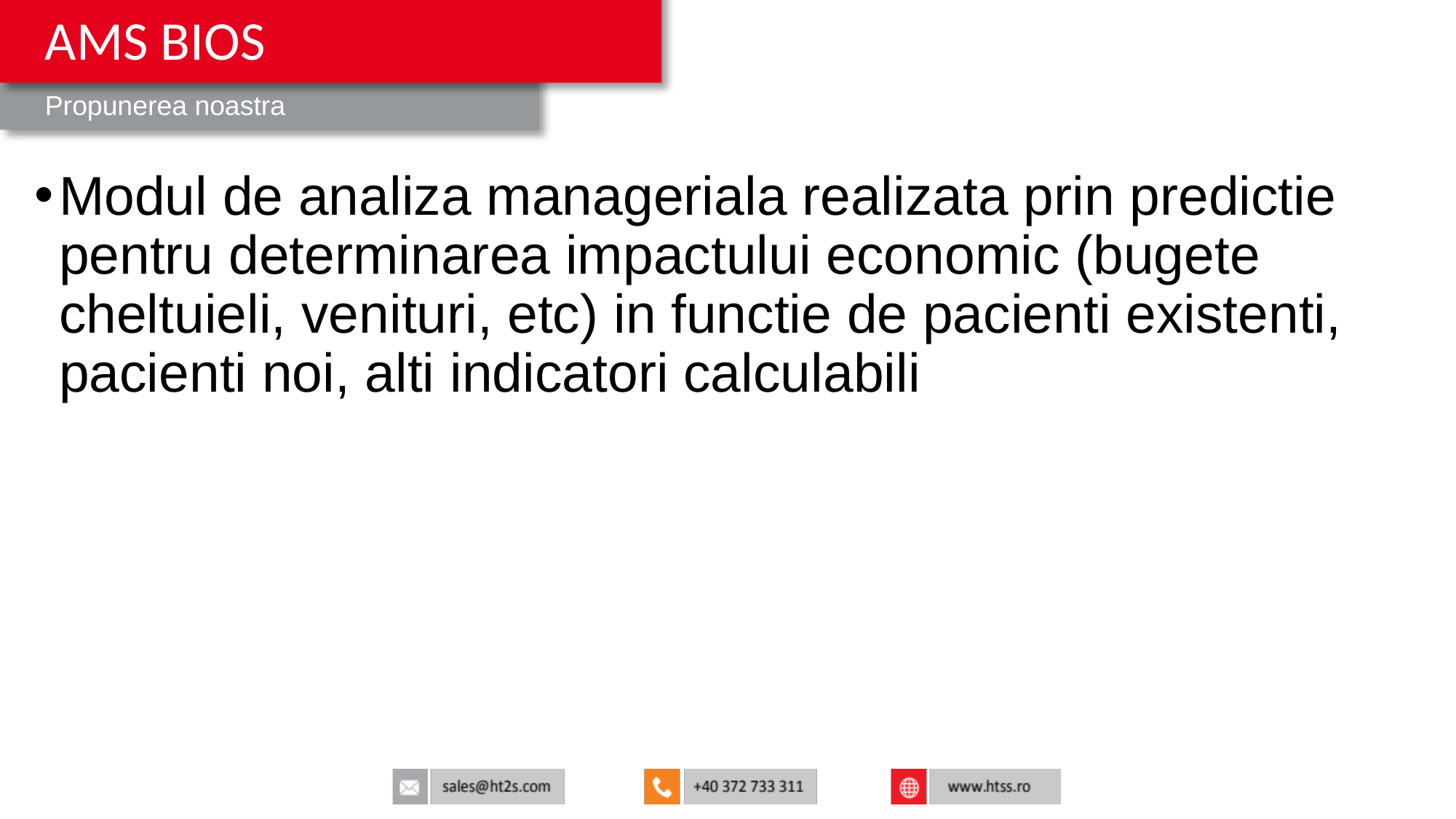

AMS BIOS
Propunerea noastra
# Modul de analiza manageriala realizata prin predictie  pentru determinarea impactului economic (bugete cheltuieli, venituri, etc) in functie de pacienti existenti, pacienti noi, alti indicatori calculabili